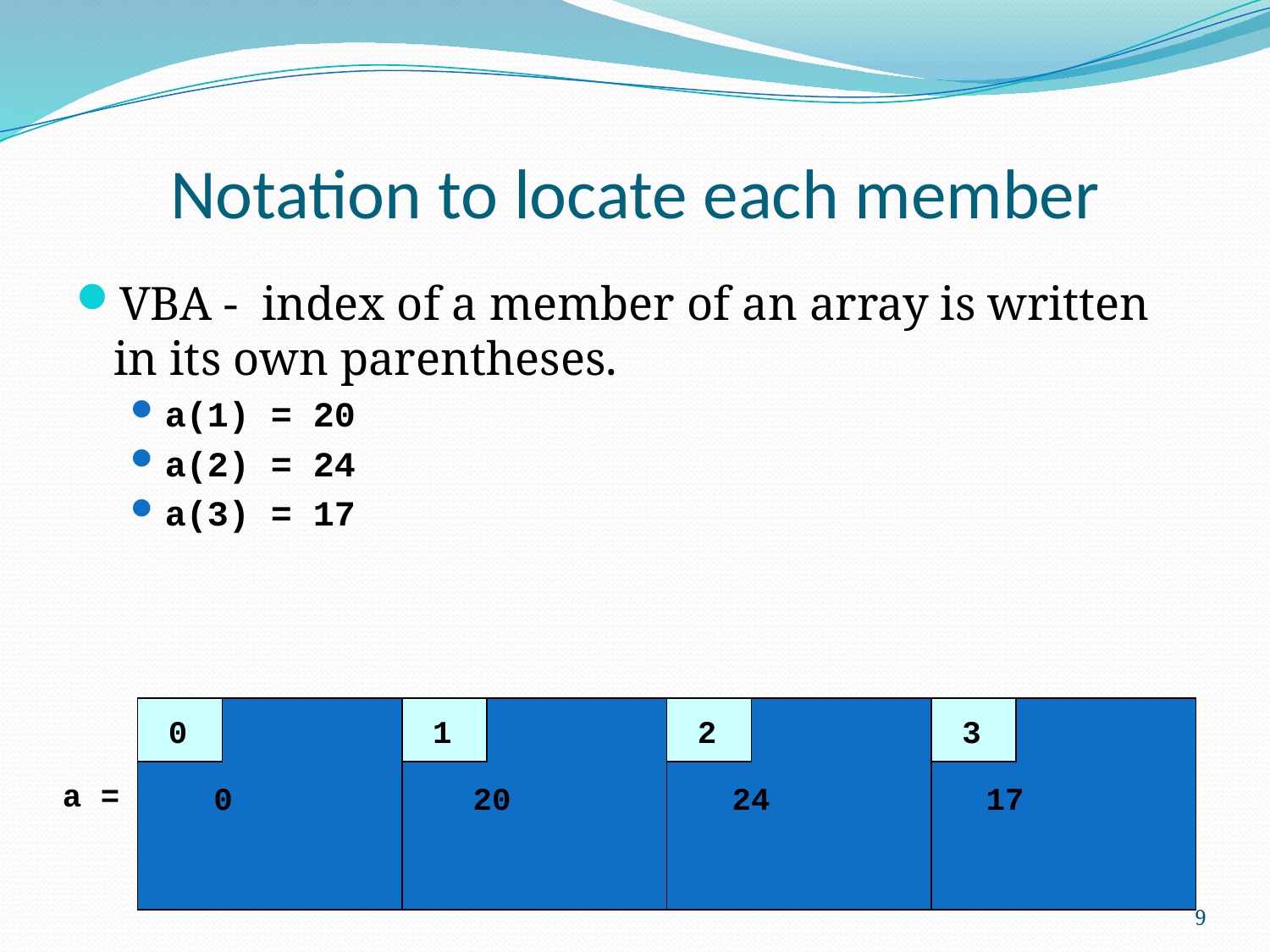

# Notation to locate each member
VBA -  index of a member of an array is written in its own parentheses.
a(1) = 20
a(2) = 24
a(3) = 17

0
1
2
3
a =
0
20
24
17
9